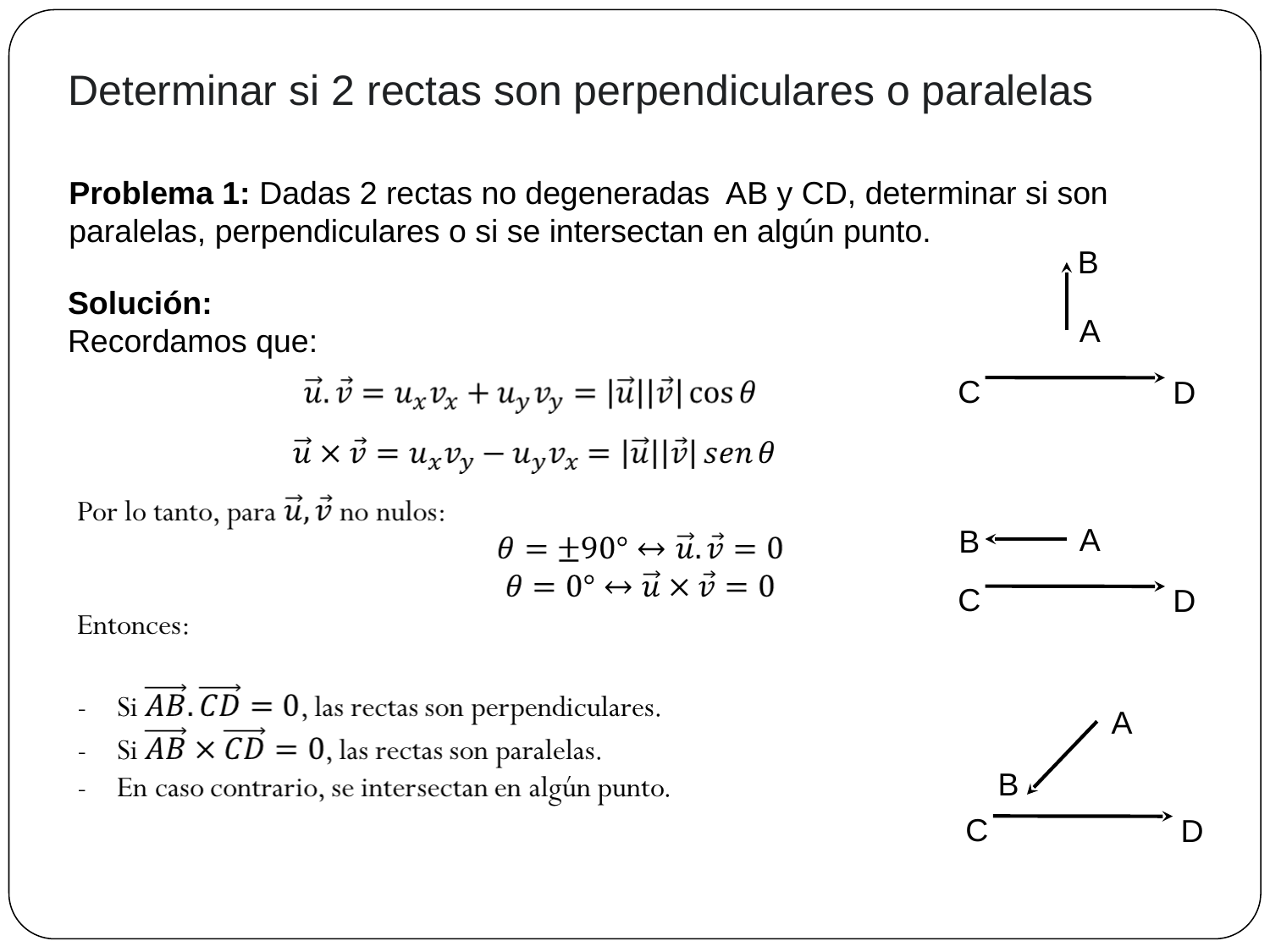

Determinar si 2 rectas son perpendiculares o paralelas
Problema 1: Dadas 2 rectas no degeneradas  AB y CD, determinar si son paralelas, perpendiculares o si se intersectan en algún punto.
B
Solución:
Recordamos que:
A
C

D

A
B
C
D
A
B
C
D